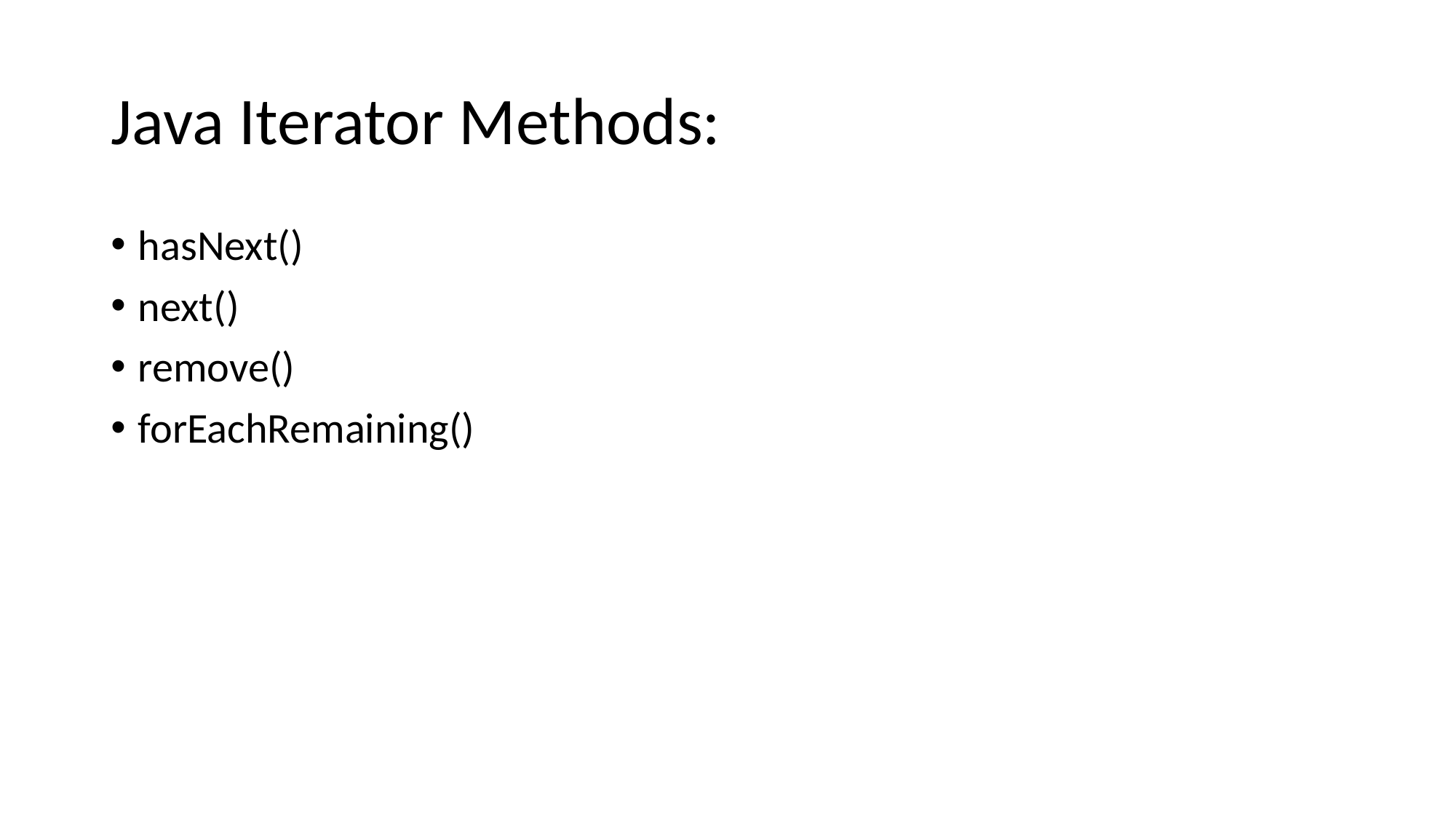

# Java Iterator Methods:
hasNext()
next()
remove()
forEachRemaining()